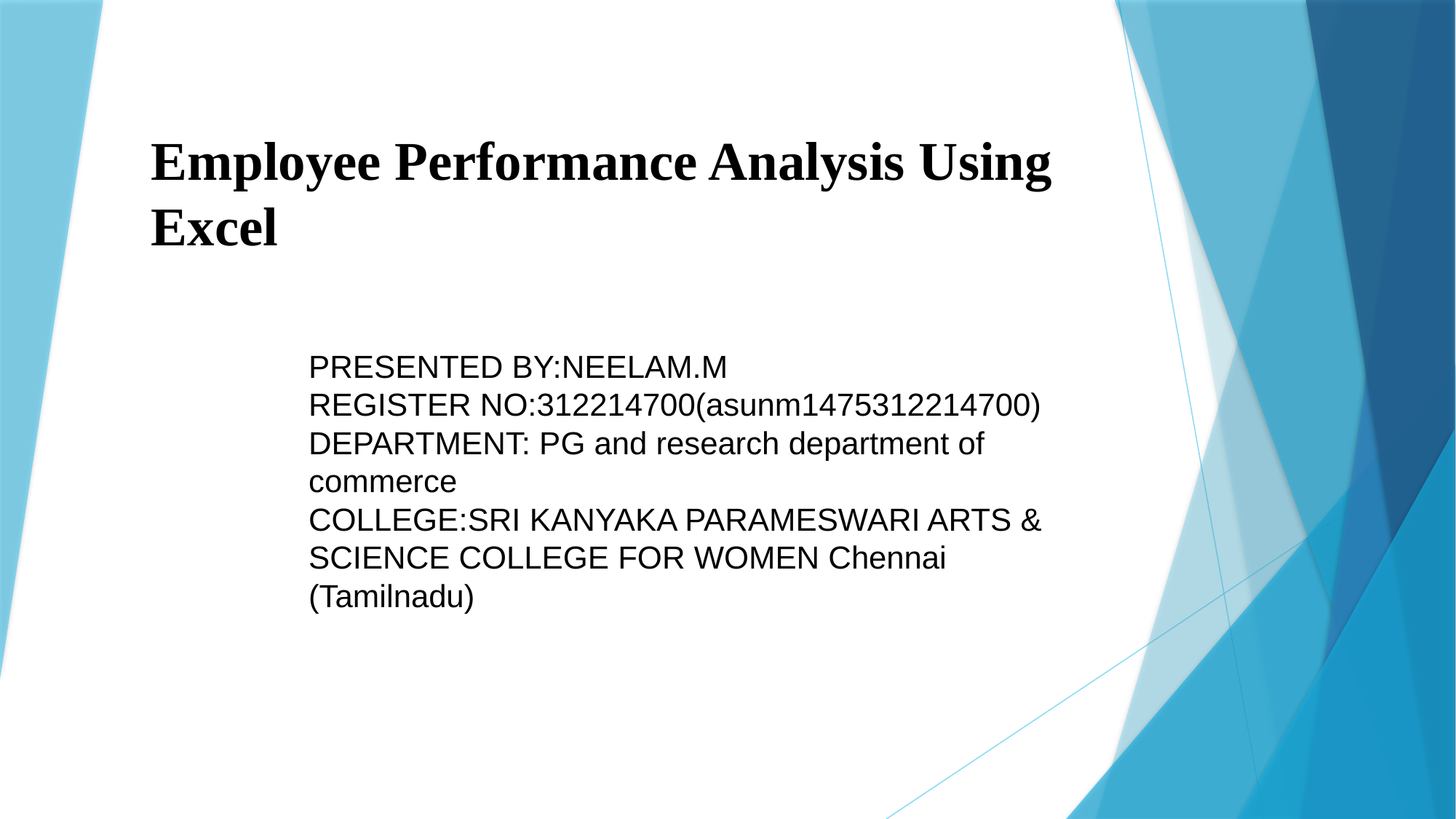

# Employee Performance Analysis Using Excel
PRESENTED BY:NEELAM.M
REGISTER NO:312214700(asunm1475312214700)
DEPARTMENT: PG and research department of commerce
COLLEGE:SRI KANYAKA PARAMESWARI ARTS & SCIENCE COLLEGE FOR WOMEN Chennai (Tamilnadu)